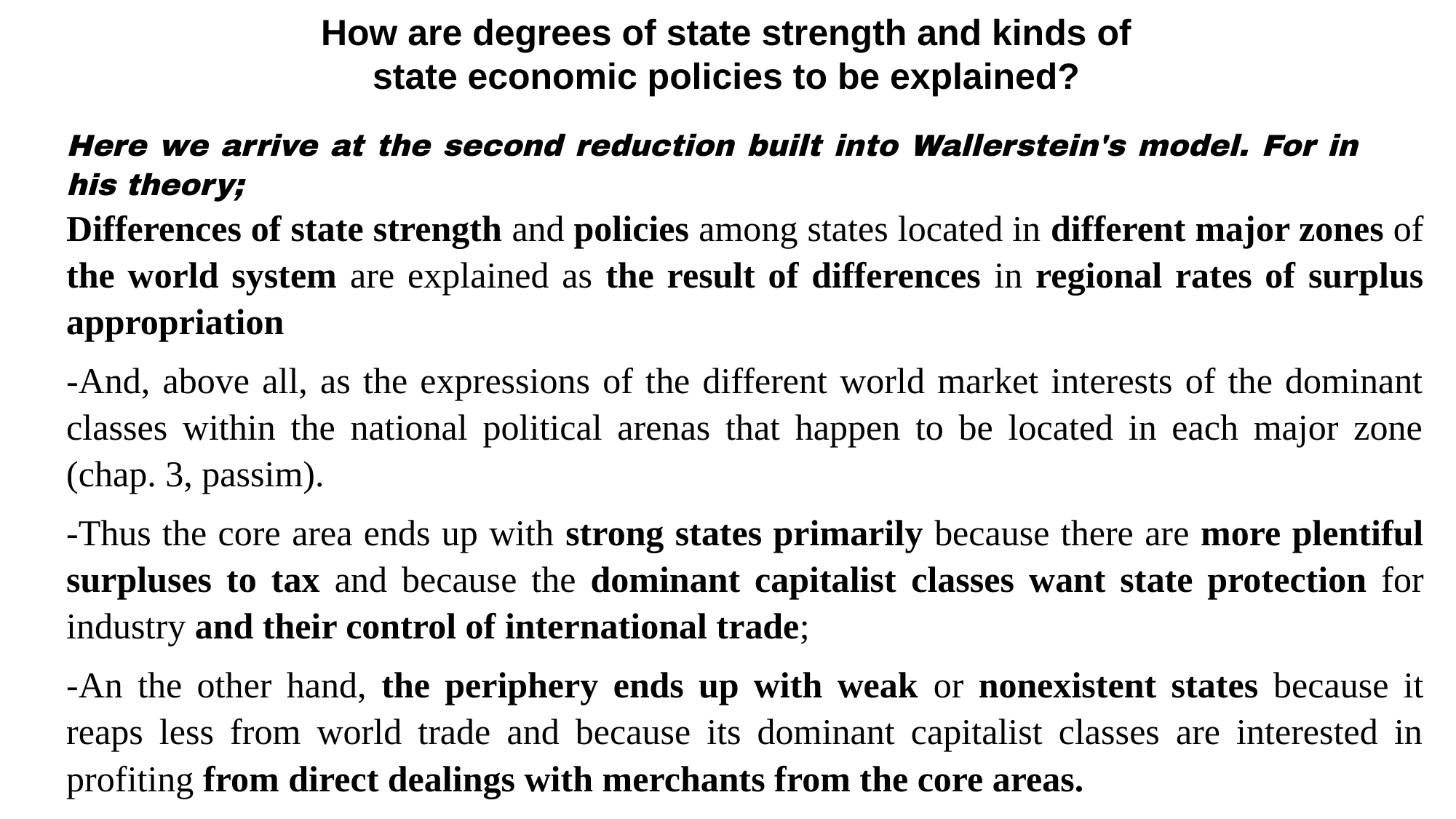

How are degrees of state strength and kinds of
state economic policies to be explained?
Here we arrive at the second reduction built into Wallerstein's model. For in his theory;
Differences of state strength and policies among states located in different major zones of the world system are explained as the result of differences in regional rates of surplus appropriation
-And, above all, as the expressions of the different world market interests of the dominant classes within the national political arenas that happen to be located in each major zone (chap. 3, passim).
-Thus the core area ends up with strong states primarily because there are more plentiful surpluses to tax and because the dominant capitalist classes want state protection for industry and their control of international trade;
-An the other hand, the periphery ends up with weak or nonexistent states because it reaps less from world trade and because its dominant capitalist classes are interested in profiting from direct dealings with merchants from the core areas.